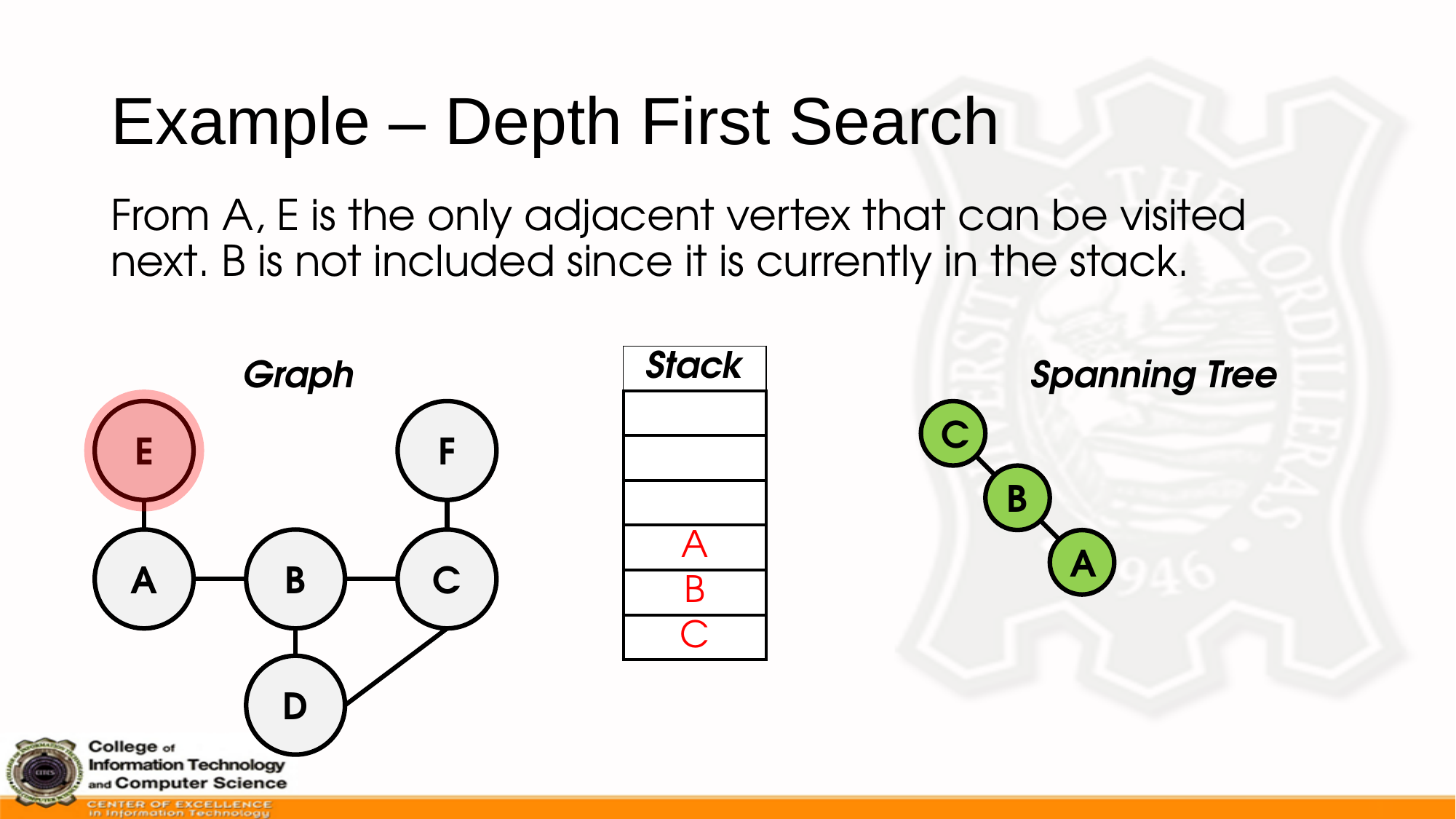

# Example – Depth First Search
From A, E is the only adjacent vertex that can be visited next. B is not included since it is currently in the stack.
Graph
| Stack |
| --- |
|  |
|  |
|  |
| A |
| B |
| C |
Spanning Tree

E
F
C
B
A
B
C
A
D